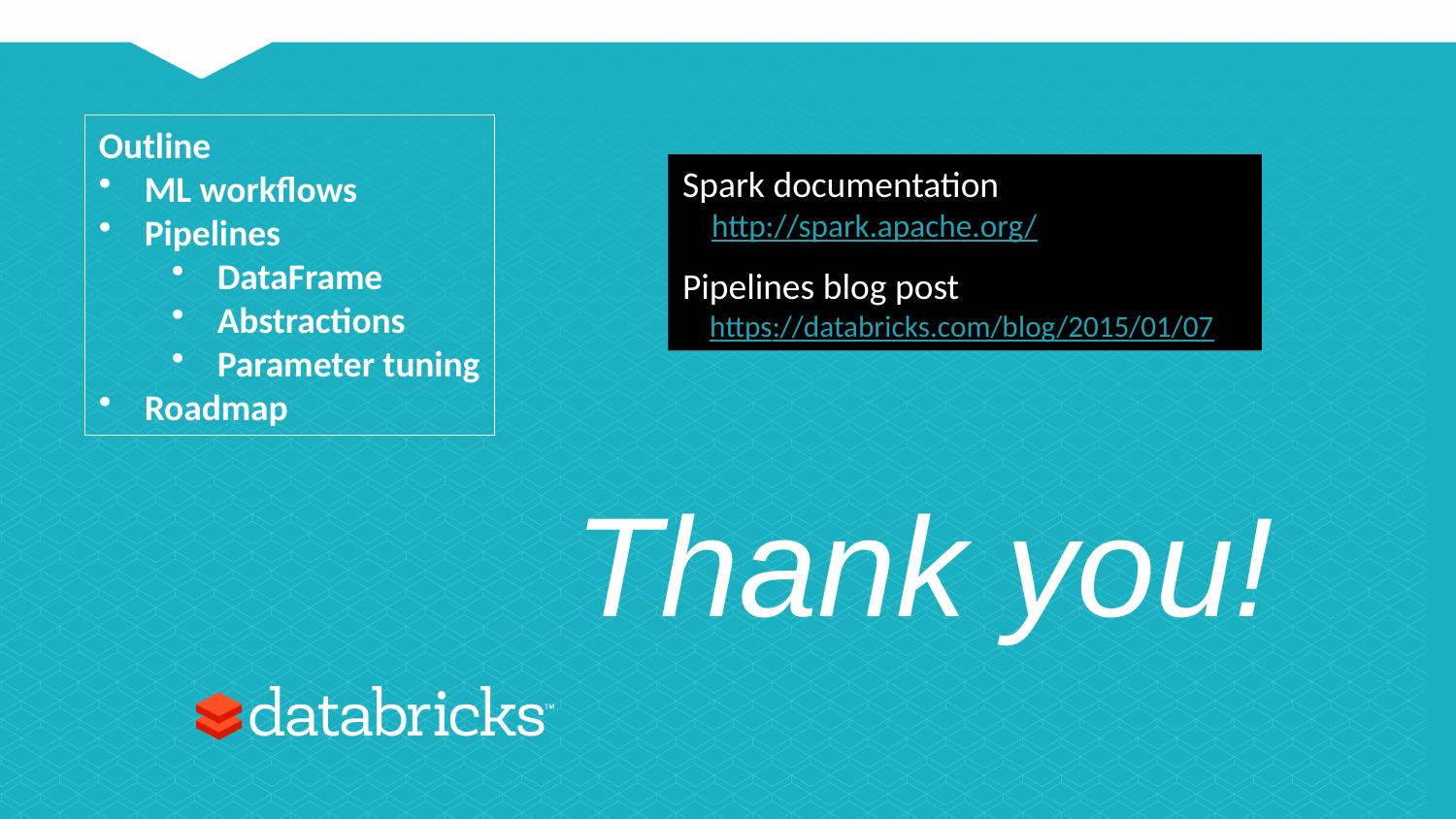

Outline
ML workflows
Pipelines
DataFrame
Abstractions
Parameter tuning
Roadmap
Spark documentation
    http://spark.apache.org/

Pipelines blog post
    https://databricks.com/blog/2015/01/07
# Thank you!